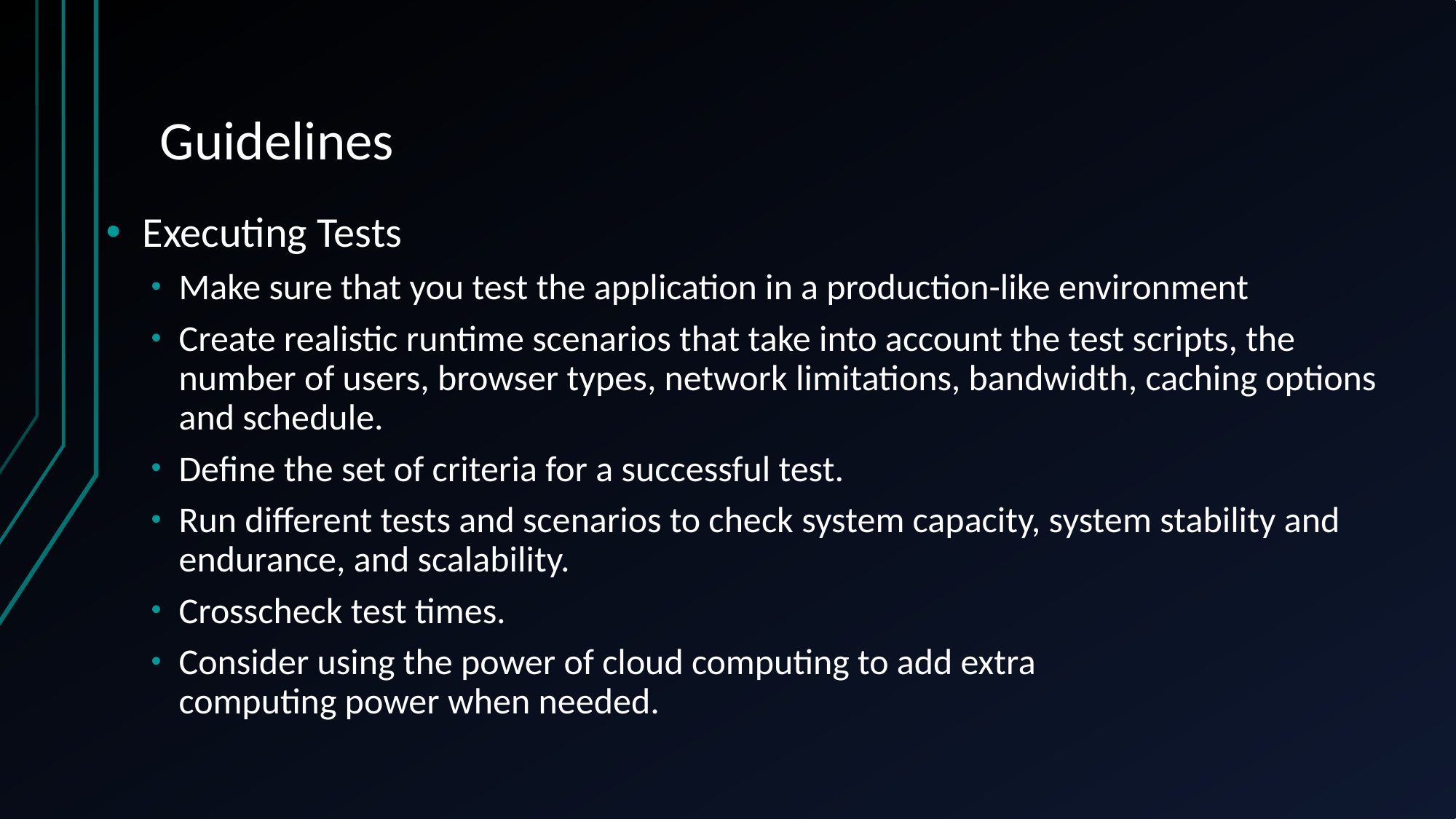

# Guidelines
Executing Tests
Make sure that you test the application in a production-like environment
Create realistic runtime scenarios that take into account the test scripts, the number of users, browser types, network limitations, bandwidth, caching options and schedule.
Define the set of criteria for a successful test.
Run different tests and scenarios to check system capacity, system stability and endurance, and scalability.
Crosscheck test times.
Consider using the power of cloud computing to add extra
computing power when needed.